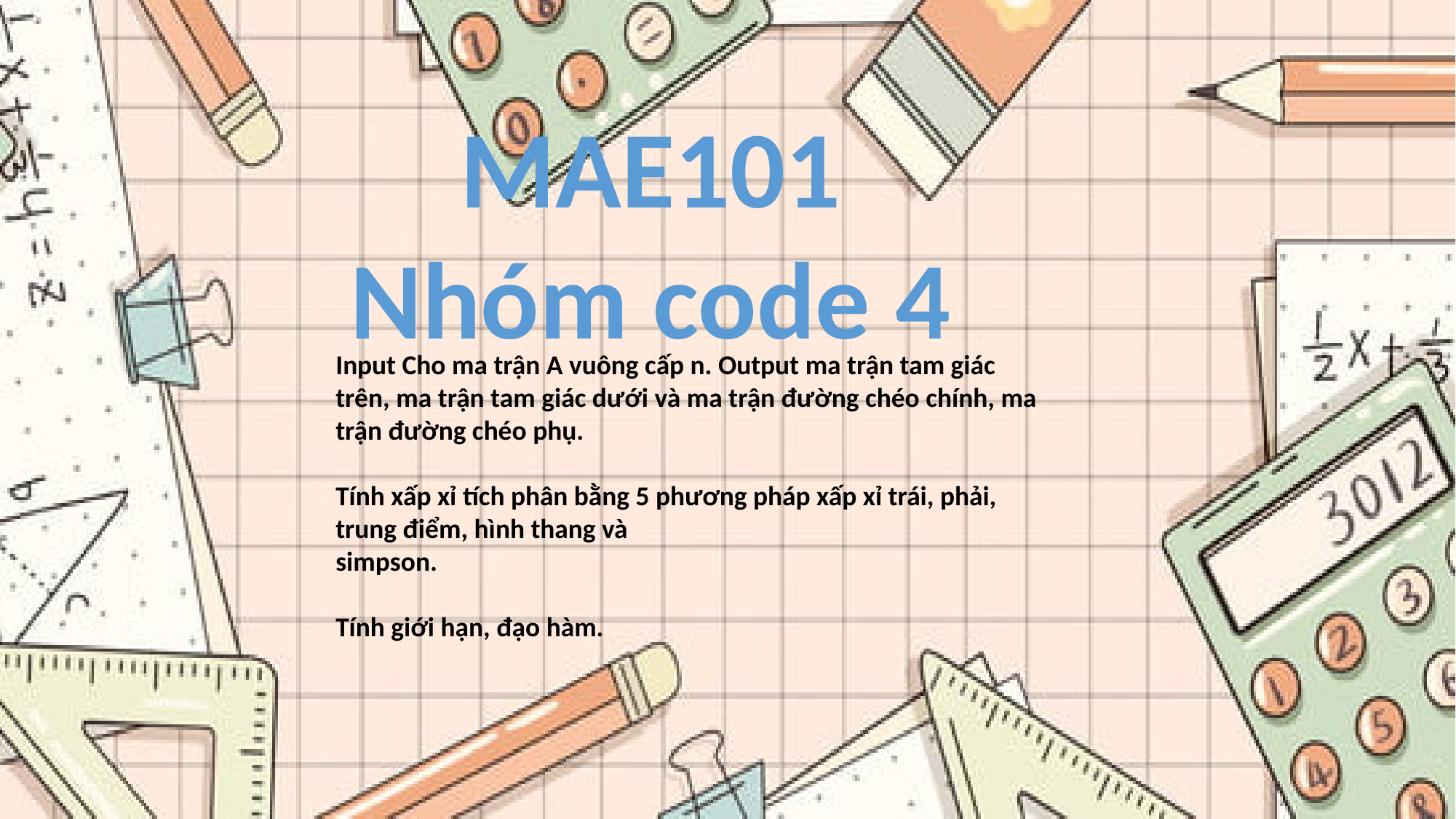

MAE101
Nhóm code 4
Input Cho ma trận A vuông cấp n. Output ma trận tam giác trên, ma trận tam giác dưới và ma trận đường chéo chính, ma trận đường chéo phụ.
Tính xấp xỉ tích phân bằng 5 phương pháp xấp xỉ trái, phải, trung điểm, hình thang và
simpson.

Tính giới hạn, đạo hàm.